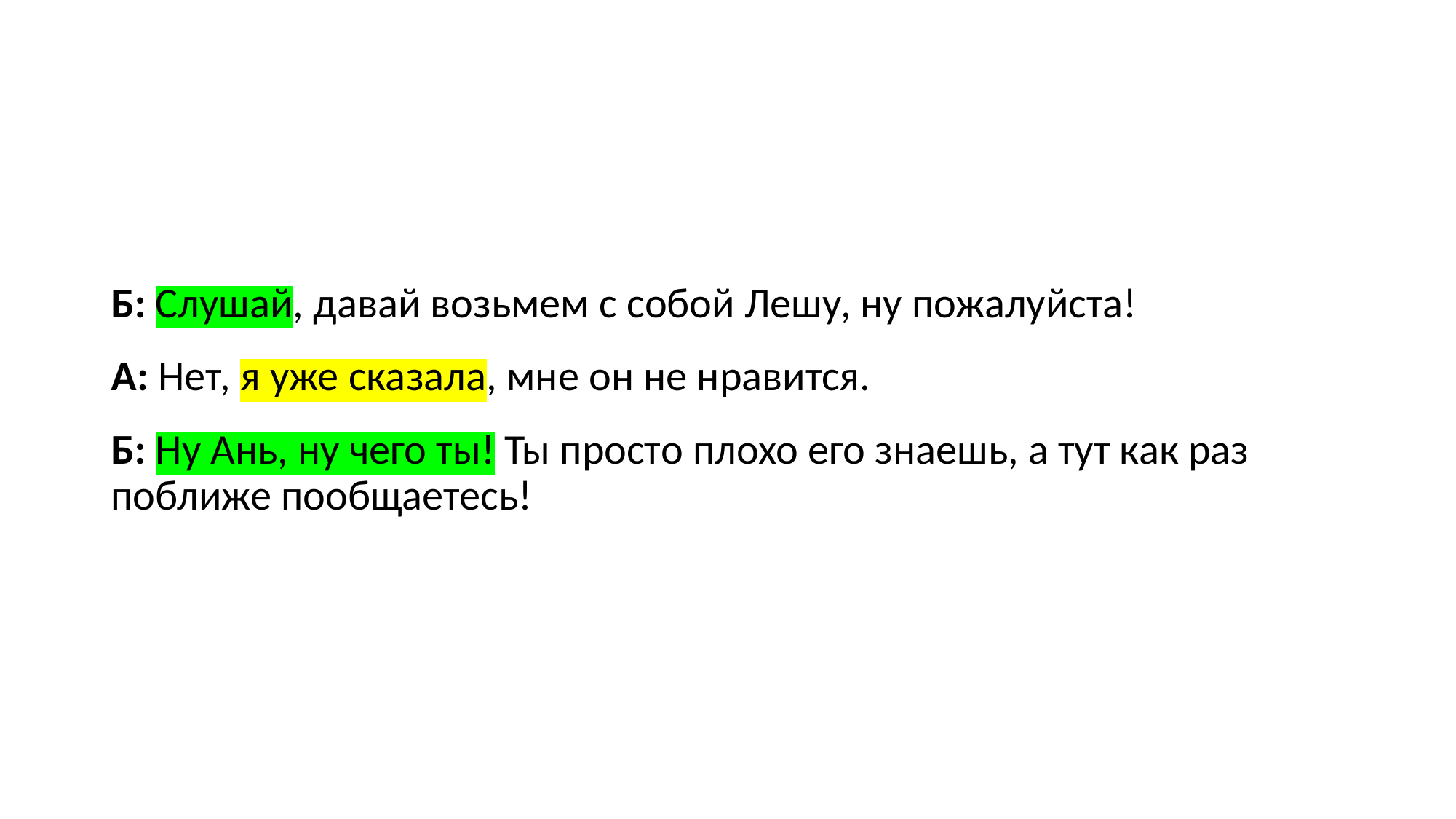

Б: Слушай, давай возьмем с собой Лешу, ну пожалуйста!
А: Нет, я уже сказала, мне он не нравится.
Б: Ну Ань, ну чего ты! Ты просто плохо его знаешь, а тут как раз поближе пообщаетесь!